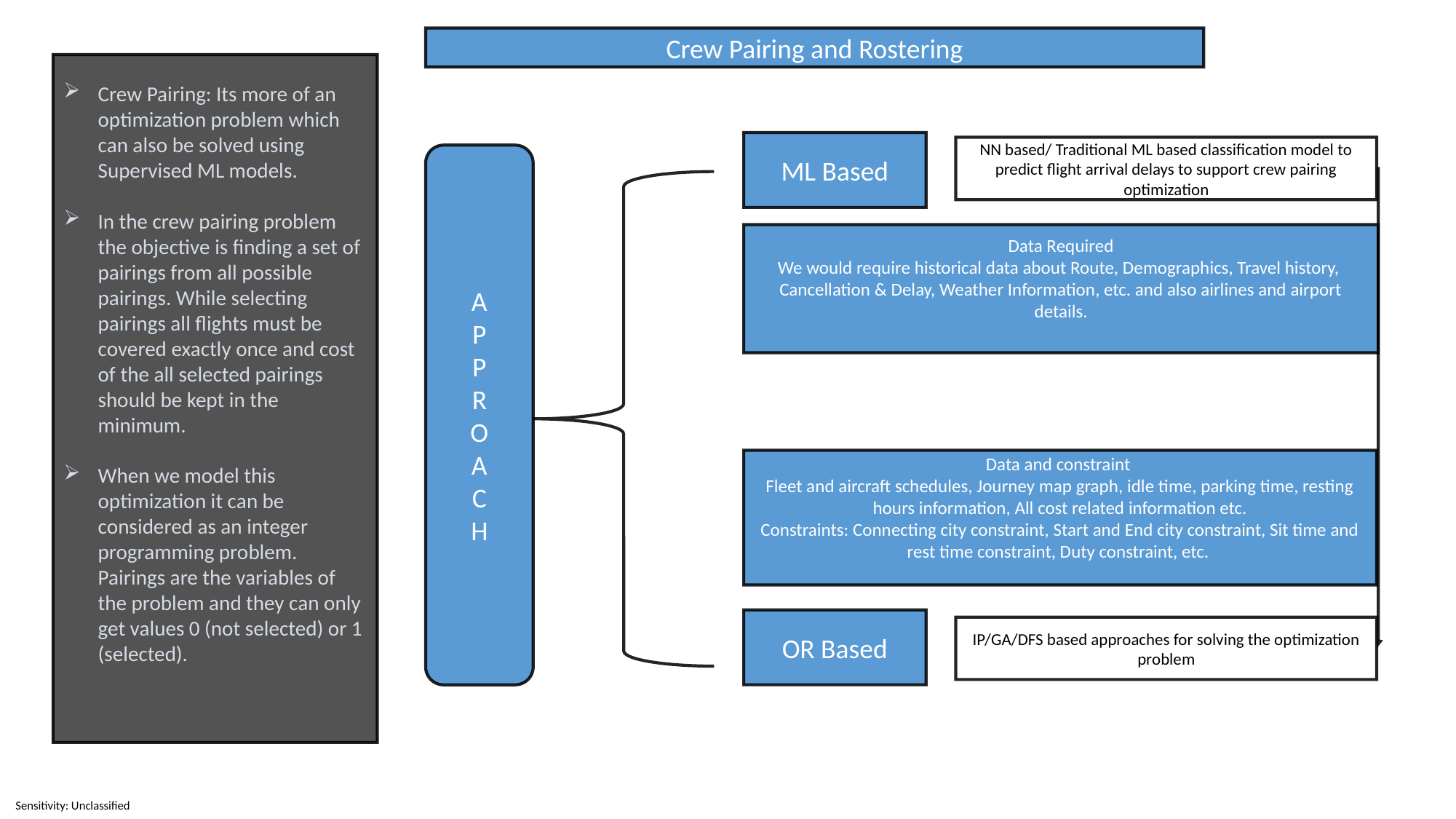

Crew Pairing and Rostering
Crew Pairing: Its more of an optimization problem which can also be solved using Supervised ML models.

In the crew pairing problem the objective is finding a set of pairings from all possible pairings. While selecting pairings all flights must be covered exactly once and cost of the all selected pairings should be kept in the minimum.

When we model this optimization it can be considered as an integer programming problem. Pairings are the variables of the problem and they can only get values 0 (not selected) or 1 (selected).

ML Based
NN based/ Traditional ML based classification model to predict flight arrival delays to support crew pairing optimization
A
P
P
R
O
A
C
H

Data Required
We would require historical data about Route, Demographics, Travel history,  Cancellation & Delay, Weather Information, etc. and also airlines and airport details.

Data and constraint
Fleet and aircraft schedules, Journey map graph, idle time, parking time, resting hours information, All cost related information etc.
Constraints: Connecting city constraint, Start and End city constraint, Sit time and rest time constraint, Duty constraint, etc.

OR Based
IP/GA/DFS based approaches for solving the optimization problem